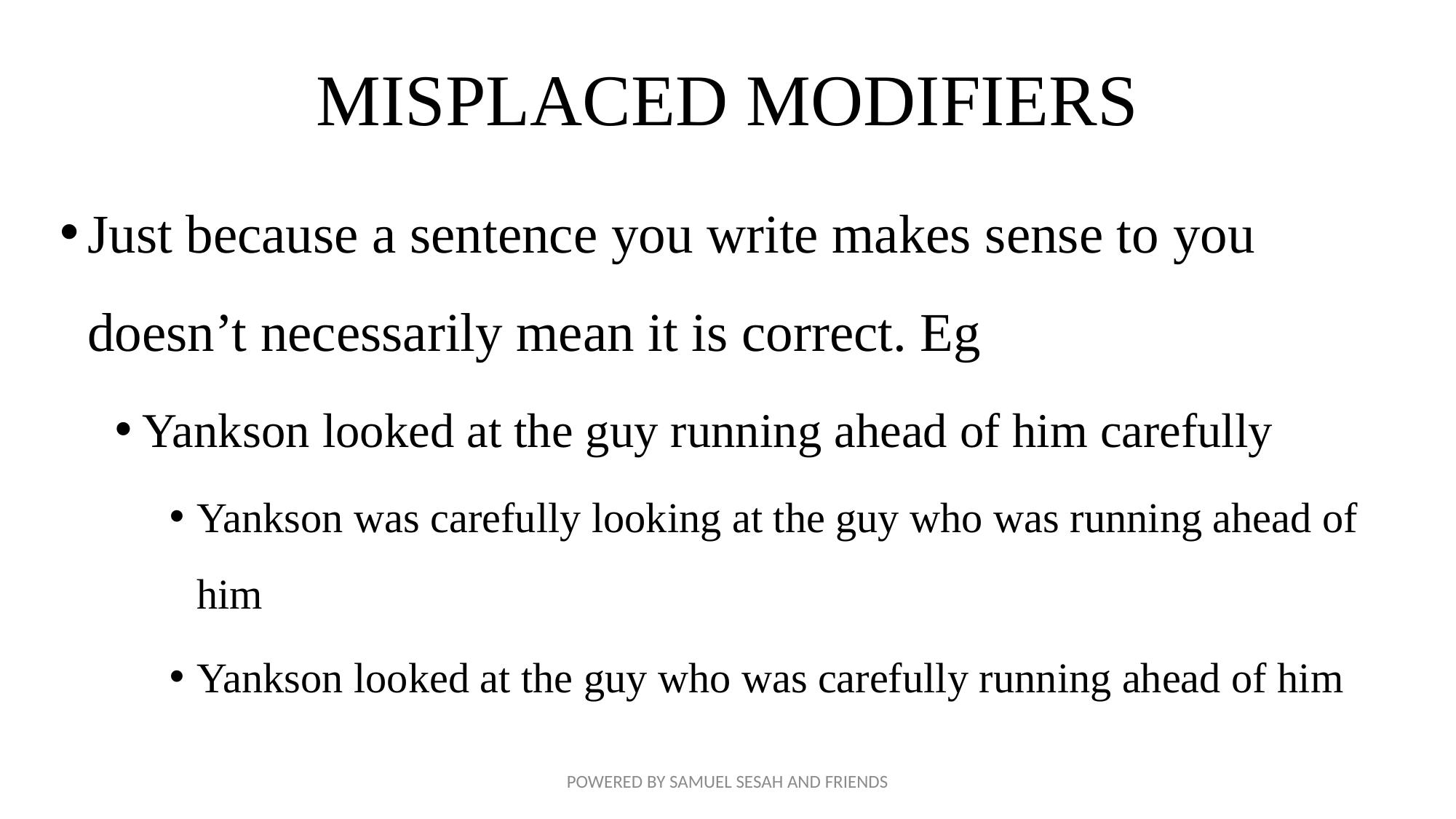

# MISPLACED MODIFIERS
Just because a sentence you write makes sense to you doesn’t necessarily mean it is correct. Eg
Yankson looked at the guy running ahead of him carefully
Yankson was carefully looking at the guy who was running ahead of him
Yankson looked at the guy who was carefully running ahead of him
POWERED BY SAMUEL SESAH AND FRIENDS